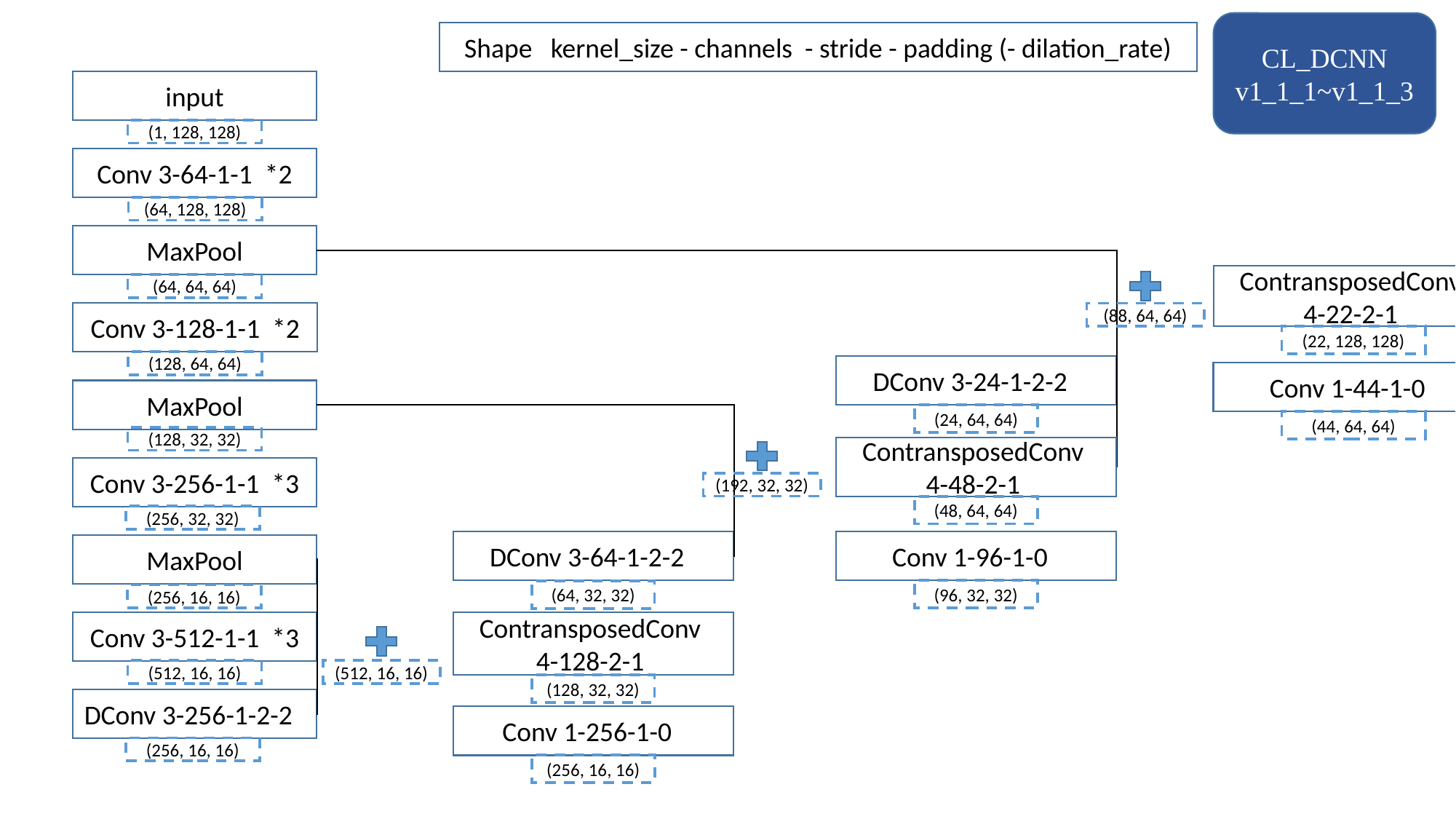

CL_DCNN v1_1_1~v1_1_3
Shape   kernel_size - channels  - stride - padding (- dilation_rate)
input
(1, 128, 128)
Conv 3-64-1-1  *2
Output
(64, 128, 128)
MaxPool
(1, 128, 128)
Conv 1-1-1-0
ContransposedConv
4-22-2-1

(64, 64, 64)
Conv 3-128-1-1  *2
(88, 64, 64)
(1, 128, 128)
(22, 128, 128)
(128, 64, 64)
DConv 3-24-1-2-2
Conv 1-44-1-0
MaxPool
(24, 64, 64)
(44, 64, 64)
(128, 32, 32)

ContransposedConv
4-48-2-1
Conv 3-256-1-1  *3
(192, 32, 32)
(48, 64, 64)
(256, 32, 32)
DConv 3-64-1-2-2
Conv 1-96-1-0
MaxPool
(96, 32, 32)
(64, 32, 32)
(256, 16, 16)
ContransposedConv
4-128-2-1
Conv 3-512-1-1  *3

(512, 16, 16)
(512, 16, 16)
(128, 32, 32)
DConv 3-256-1-2-2
Conv 1-256-1-0
(256, 16, 16)
(256, 16, 16)